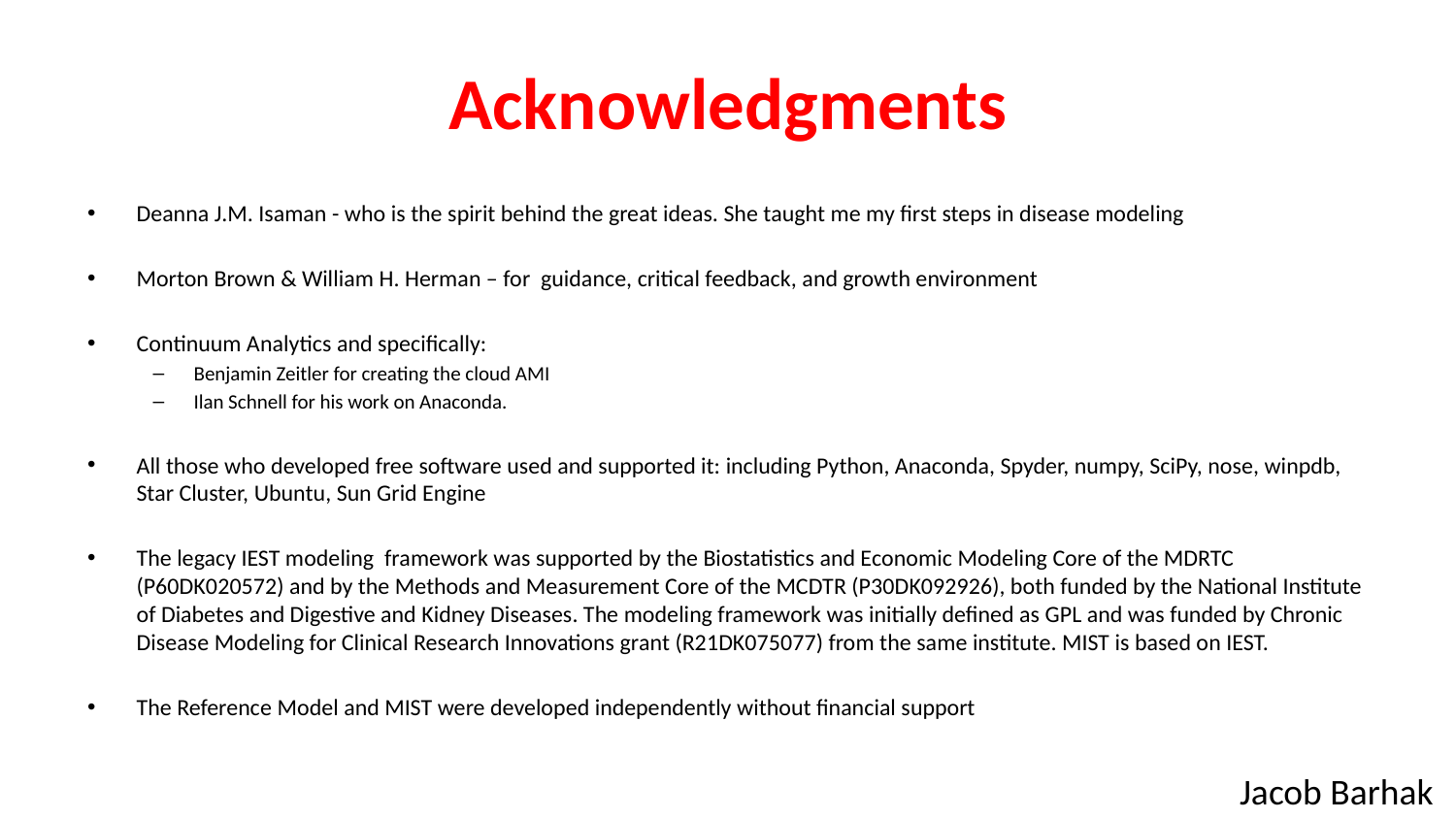

# Acknowledgments
Deanna J.M. Isaman - who is the spirit behind the great ideas. She taught me my first steps in disease modeling

Morton Brown & William H. Herman – for  guidance, critical feedback, and growth environment

Continuum Analytics and specifically:
Benjamin Zeitler for creating the cloud AMI
Ilan Schnell for his work on Anaconda.

All those who developed free software used and supported it: including Python, Anaconda, Spyder, numpy, SciPy, nose, winpdb, Star Cluster, Ubuntu, Sun Grid Engine

The legacy IEST modeling  framework was supported by the Biostatistics and Economic Modeling Core of the MDRTC (P60DK020572) and by the Methods and Measurement Core of the MCDTR (P30DK092926), both funded by the National Institute of Diabetes and Digestive and Kidney Diseases. The modeling framework was initially defined as GPL and was funded by Chronic Disease Modeling for Clinical Research Innovations grant (R21DK075077) from the same institute. MIST is based on IEST.

The Reference Model and MIST were developed independently without financial support